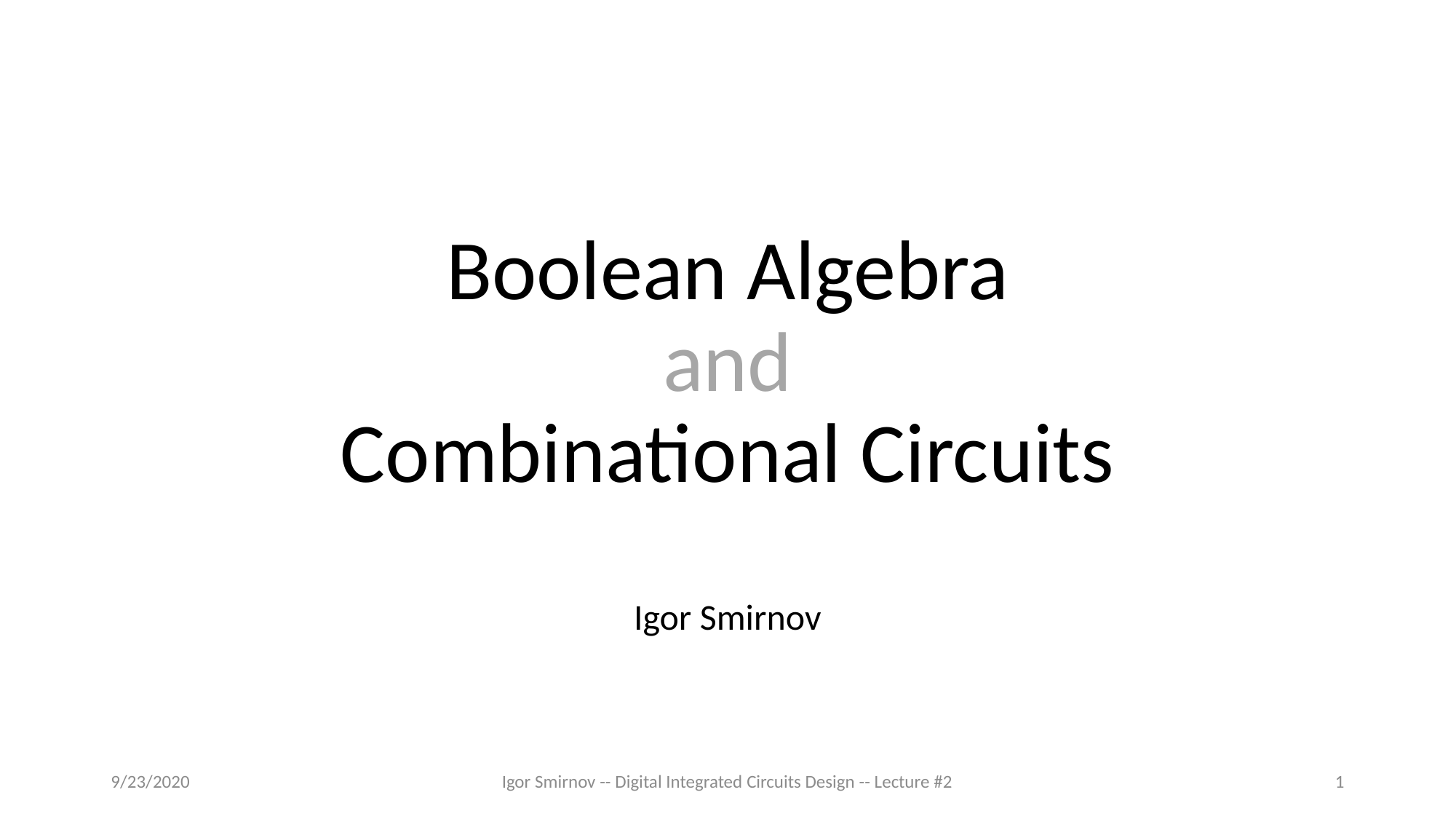

# Boolean Algebra and Combinational Circuits

Igor Smirnov
9/23/2020
Igor Smirnov -- Digital Integrated Circuits Design -- Lecture #2
1